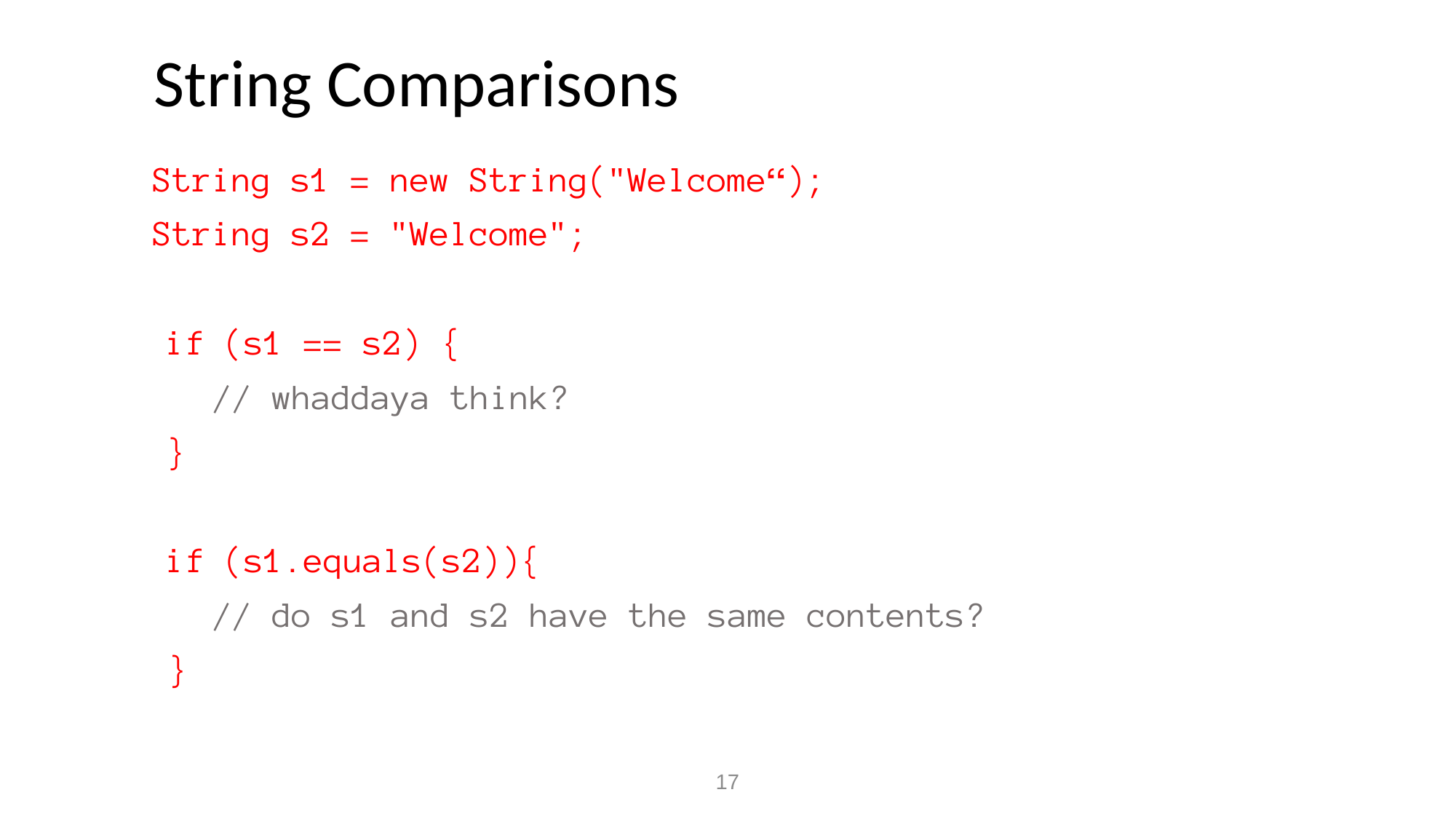

# String Comparisons
	String s1 = new String("Welcome“);
	String s2 = "Welcome";

  if (s1 == s2) {
    // whaddaya think?
  }

  if (s1.equals(s2)){
    // do s1 and s2 have the same contents?
  }
17